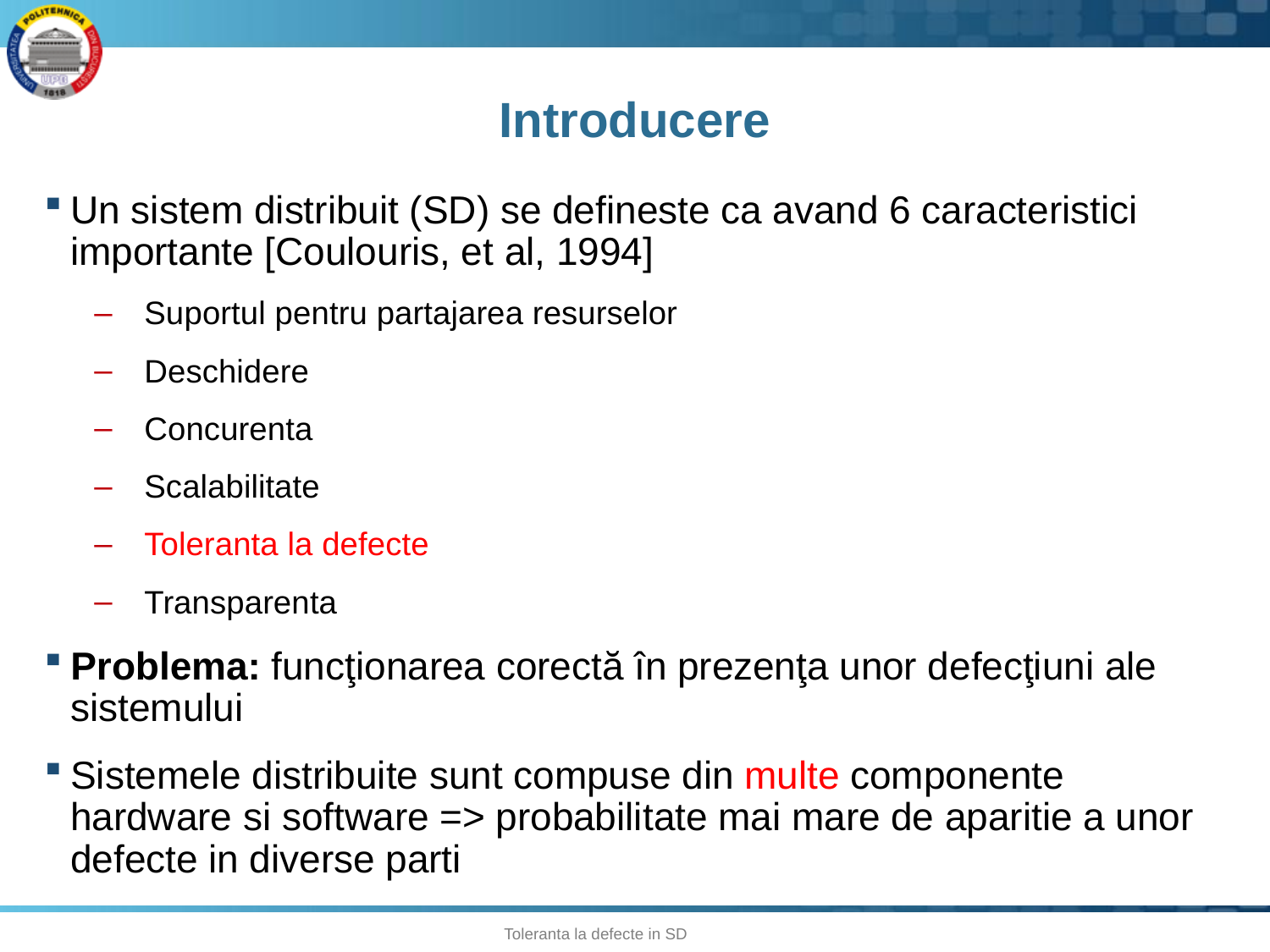

# Introducere
Un sistem distribuit (SD) se defineste ca avand 6 caracteristici importante [Coulouris, et al, 1994]
Suportul pentru partajarea resurselor
Deschidere
Concurenta
Scalabilitate
Toleranta la defecte
Transparenta
Problema: funcţionarea corectă în prezenţa unor defecţiuni ale sistemului
Sistemele distribuite sunt compuse din multe componente hardware si software => probabilitate mai mare de aparitie a unor defecte in diverse parti

3
Toleranta la defecte in SD